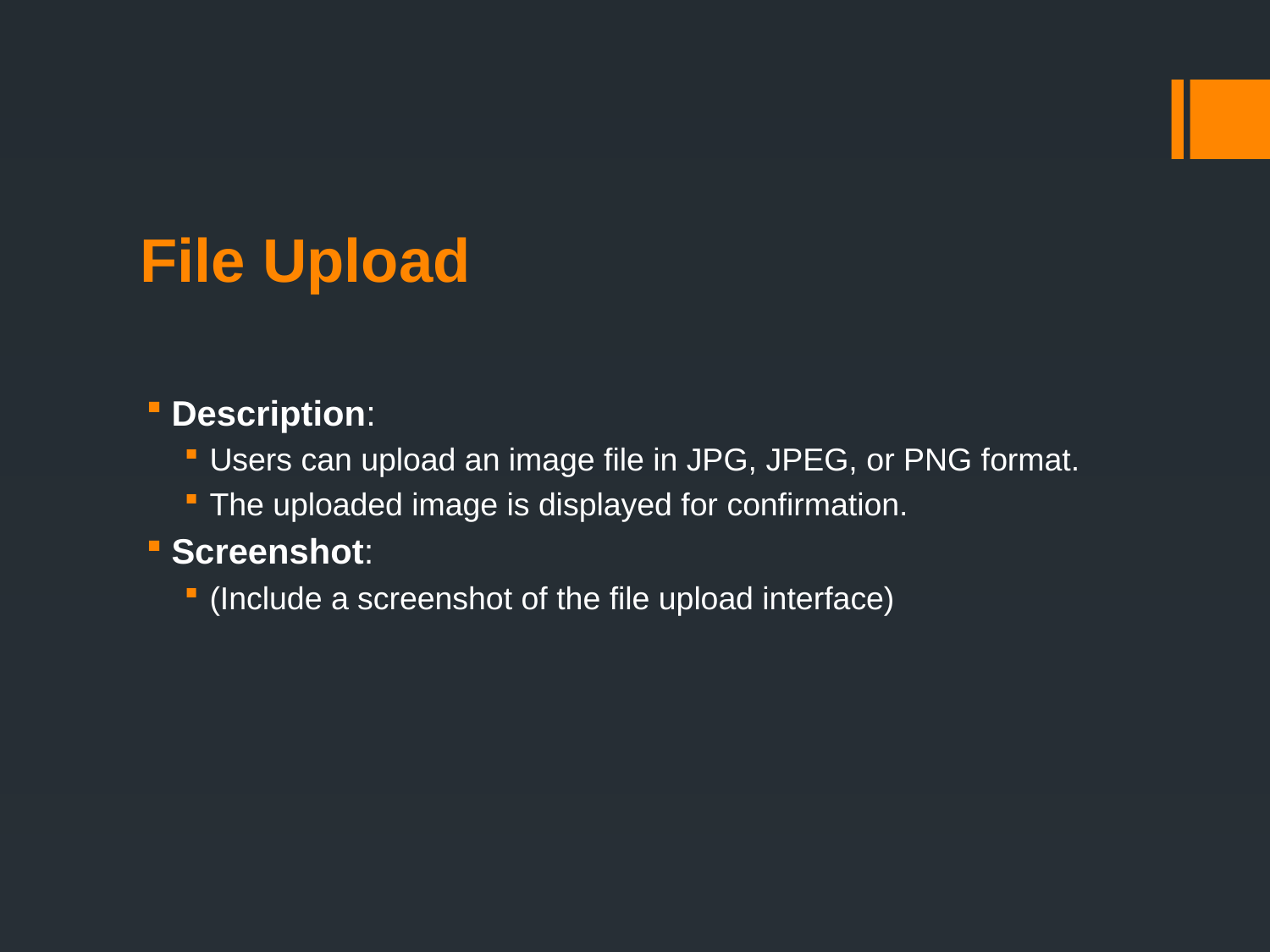

# File Upload
Description:
Users can upload an image file in JPG, JPEG, or PNG format.
The uploaded image is displayed for confirmation.
Screenshot:
(Include a screenshot of the file upload interface)